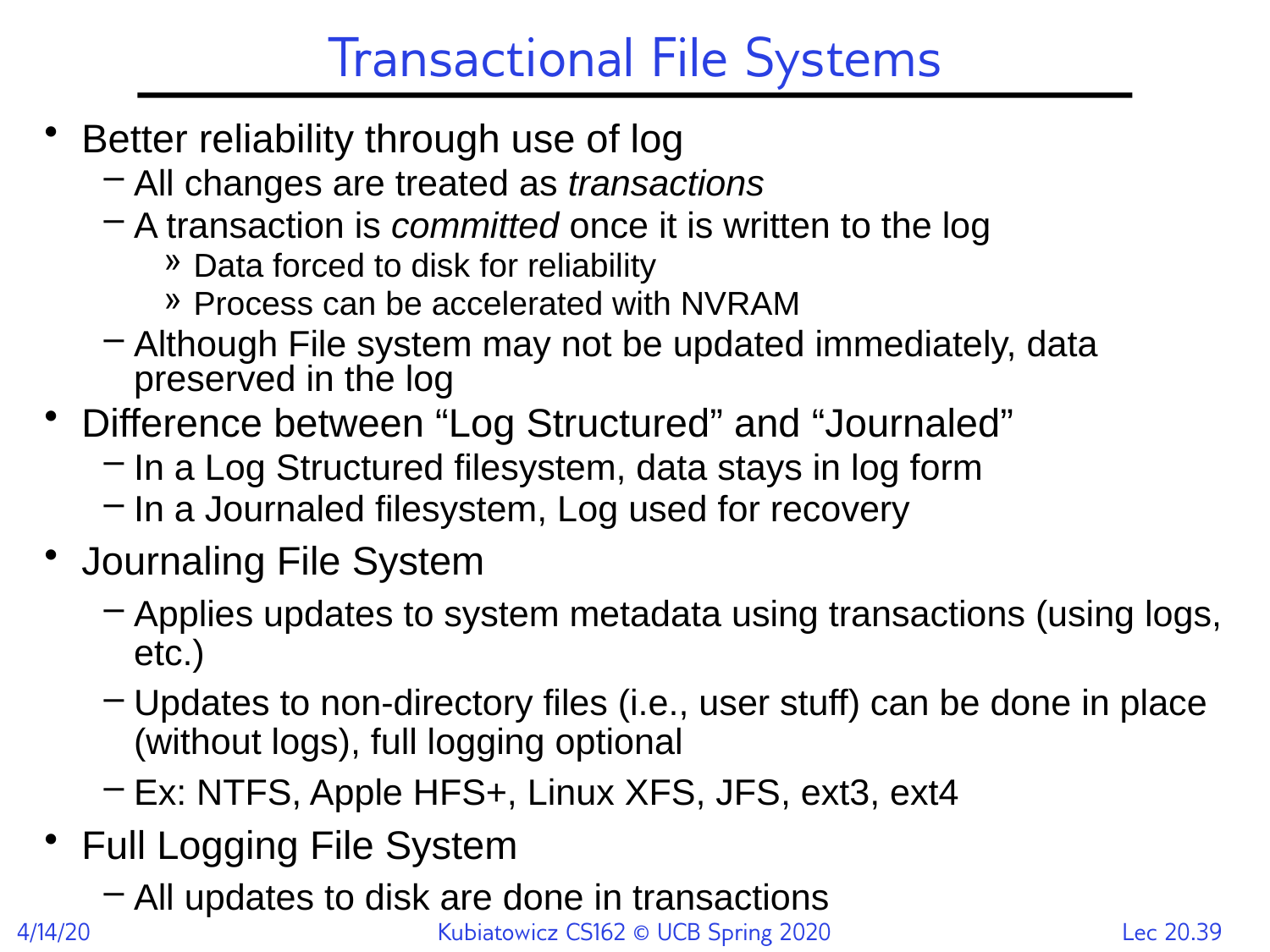

# Transactional File Systems
Better reliability through use of log
All changes are treated as transactions
A transaction is committed once it is written to the log
Data forced to disk for reliability
Process can be accelerated with NVRAM
Although File system may not be updated immediately, data preserved in the log
Difference between “Log Structured” and “Journaled”
In a Log Structured filesystem, data stays in log form
In a Journaled filesystem, Log used for recovery
Journaling File System
Applies updates to system metadata using transactions (using logs, etc.)
Updates to non-directory files (i.e., user stuff) can be done in place (without logs), full logging optional
Ex: NTFS, Apple HFS+, Linux XFS, JFS, ext3, ext4
Full Logging File System
All updates to disk are done in transactions